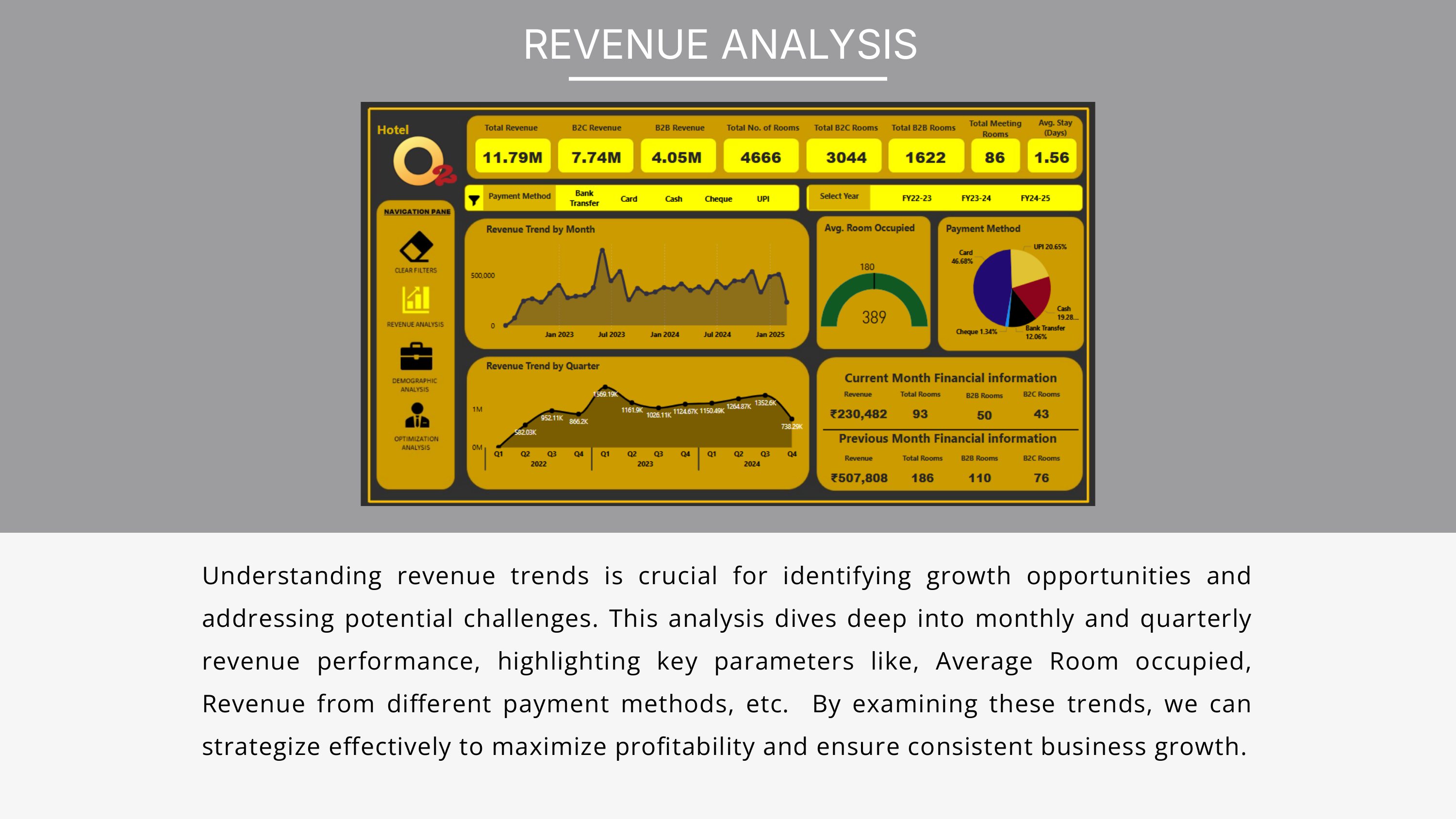

REVENUE ANALYSIS

Understanding revenue trends is crucial for identifying growth opportunities and addressing potential challenges. This analysis dives deep into monthly and quarterly revenue performance, highlighting key parameters like, Average Room occupied, Revenue from different payment methods, etc.  By examining these trends, we can strategize effectively to maximize profitability and ensure consistent business growth.